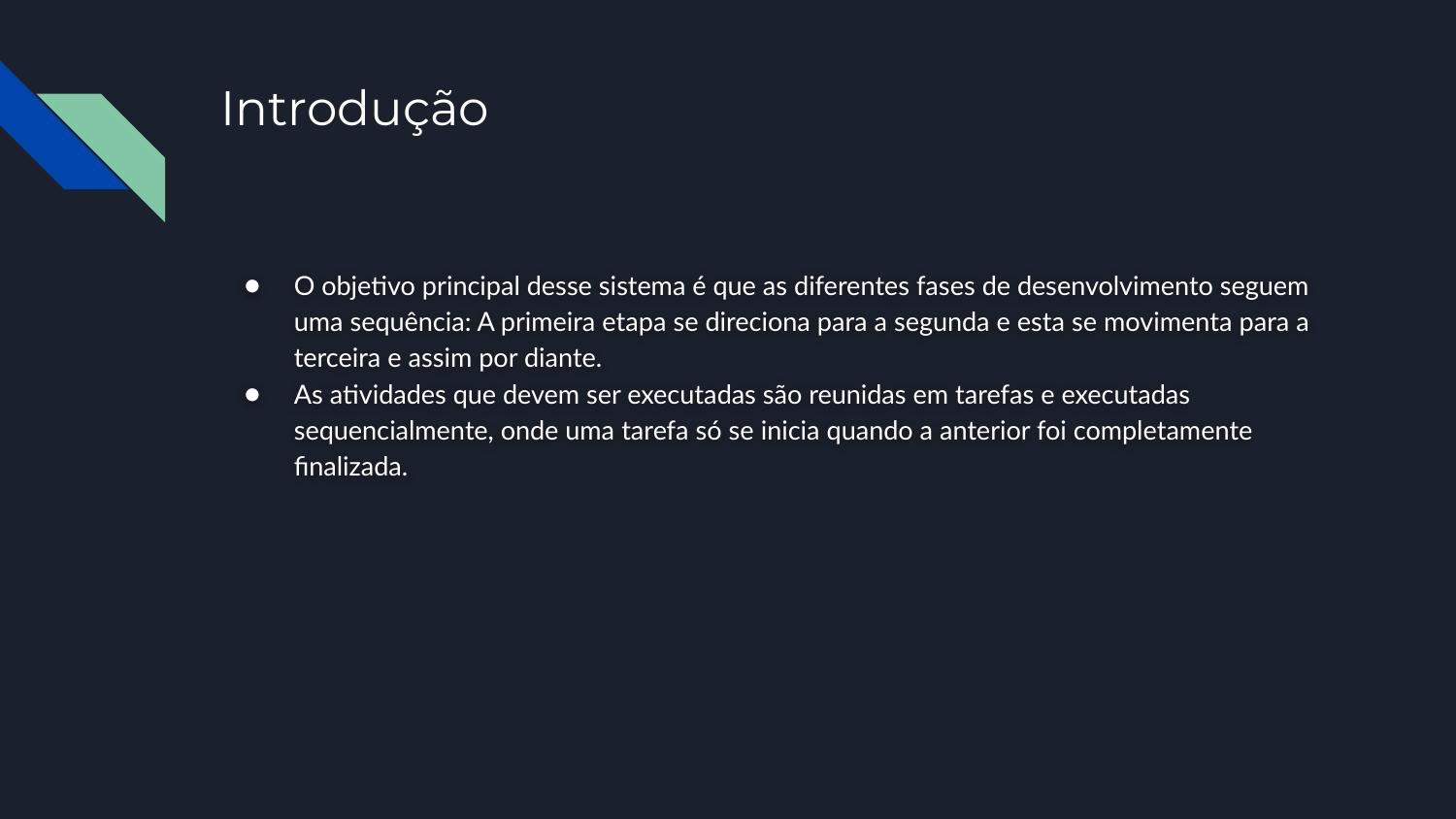

# Introdução
O objetivo principal desse sistema é que as diferentes fases de desenvolvimento seguem uma sequência: A primeira etapa se direciona para a segunda e esta se movimenta para a terceira e assim por diante.
As atividades que devem ser executadas são reunidas em tarefas e executadas sequencialmente, onde uma tarefa só se inicia quando a anterior foi completamente finalizada.